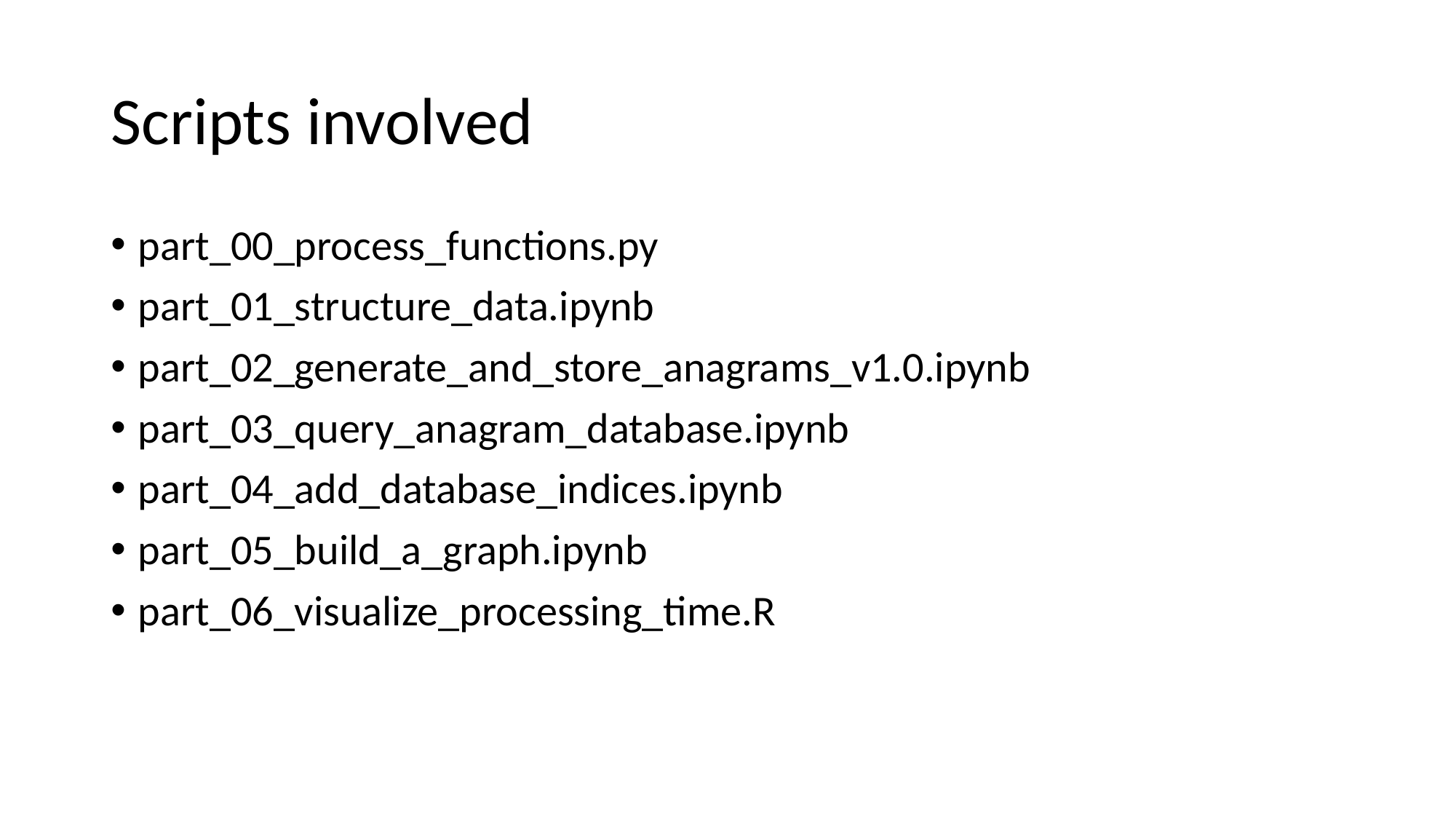

# Scripts involved
part_00_process_functions.py
part_01_structure_data.ipynb
part_02_generate_and_store_anagrams_v1.0.ipynb
part_03_query_anagram_database.ipynb
part_04_add_database_indices.ipynb
part_05_build_a_graph.ipynb
part_06_visualize_processing_time.R